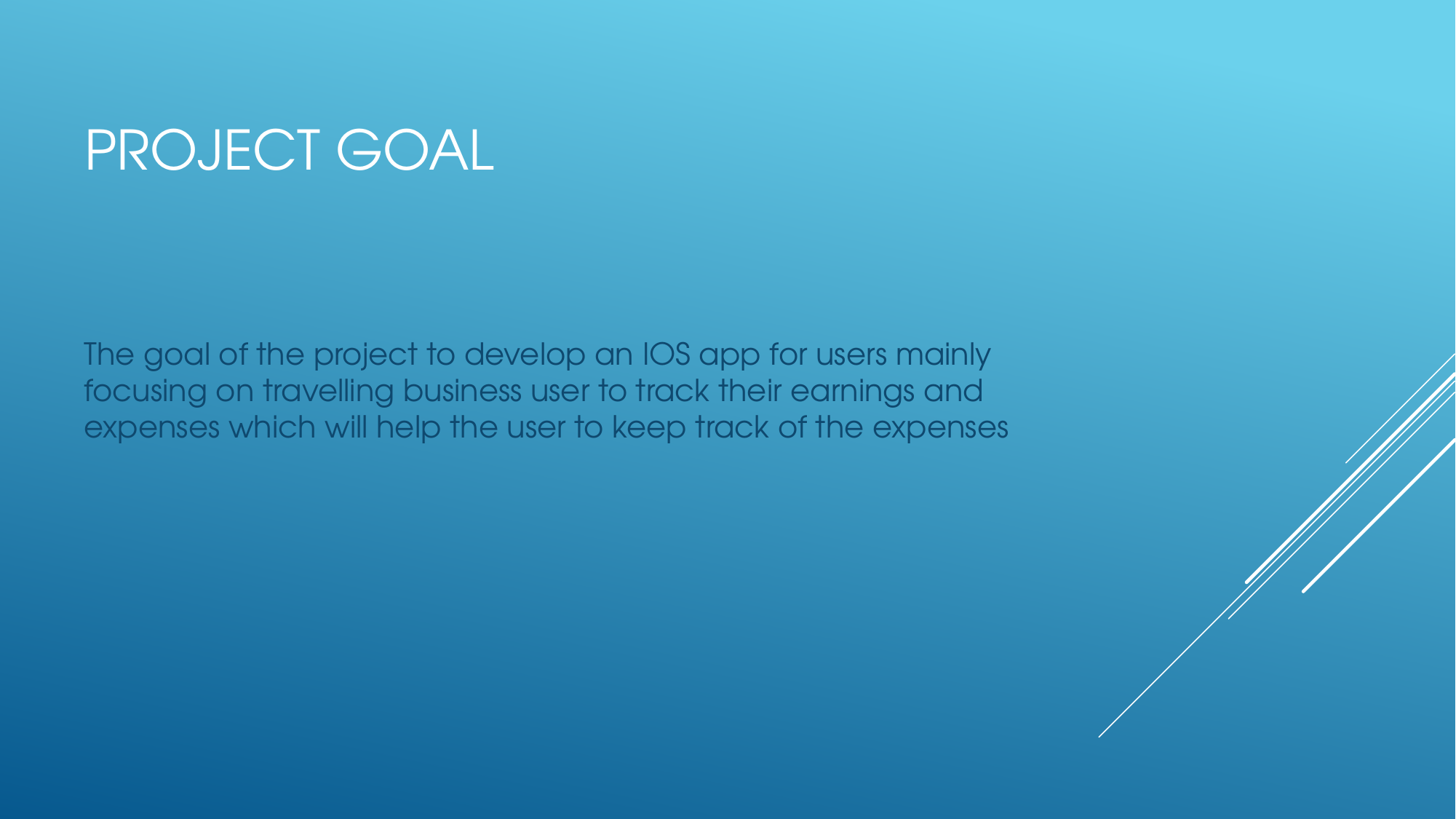

# Project goal
The goal of the project to develop an IOS app for users mainly focusing on travelling business user to track their earnings and expenses which will help the user to keep track of the expenses